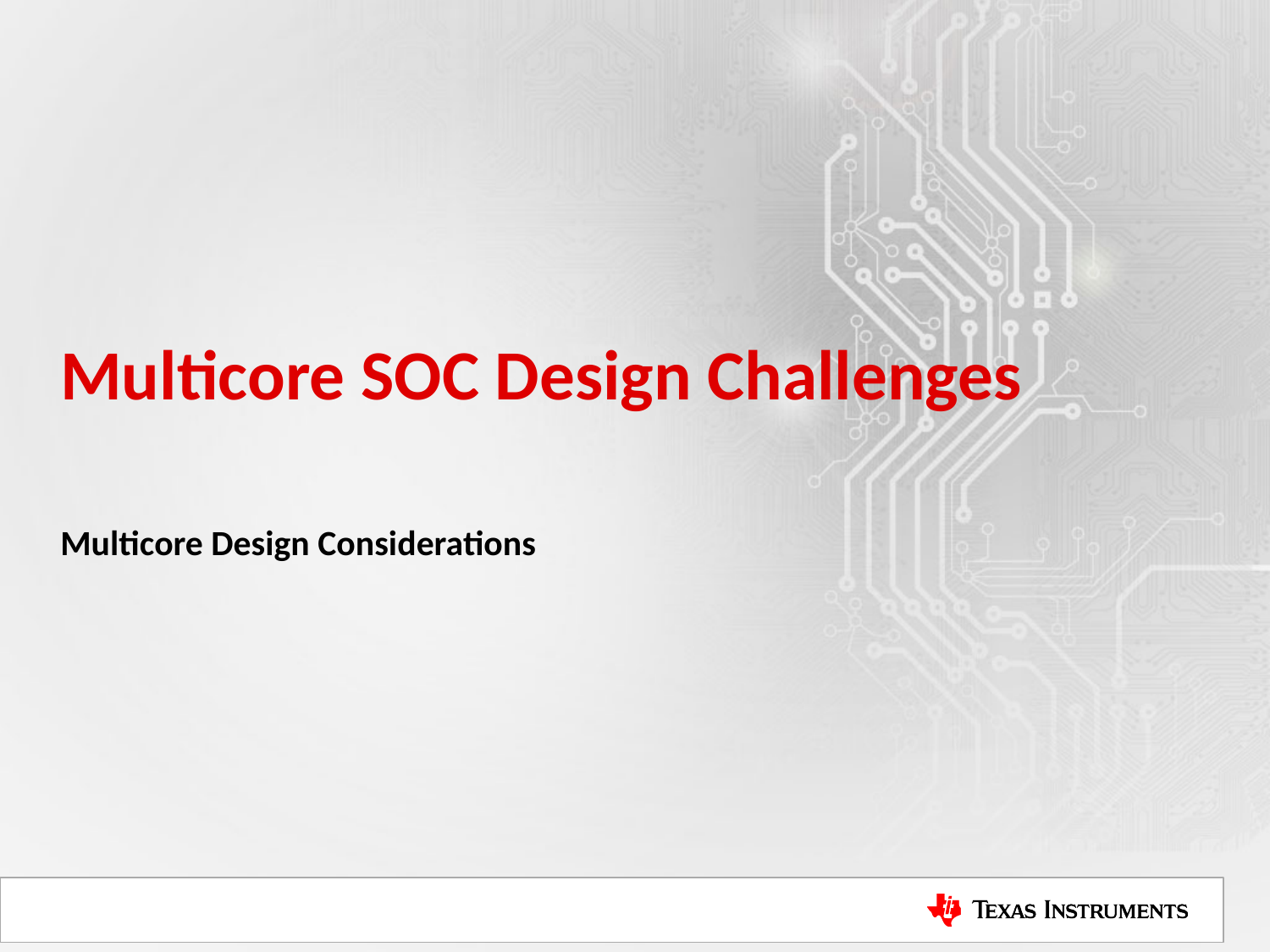

# Multicore SOC Design Challenges
Multicore Design Considerations